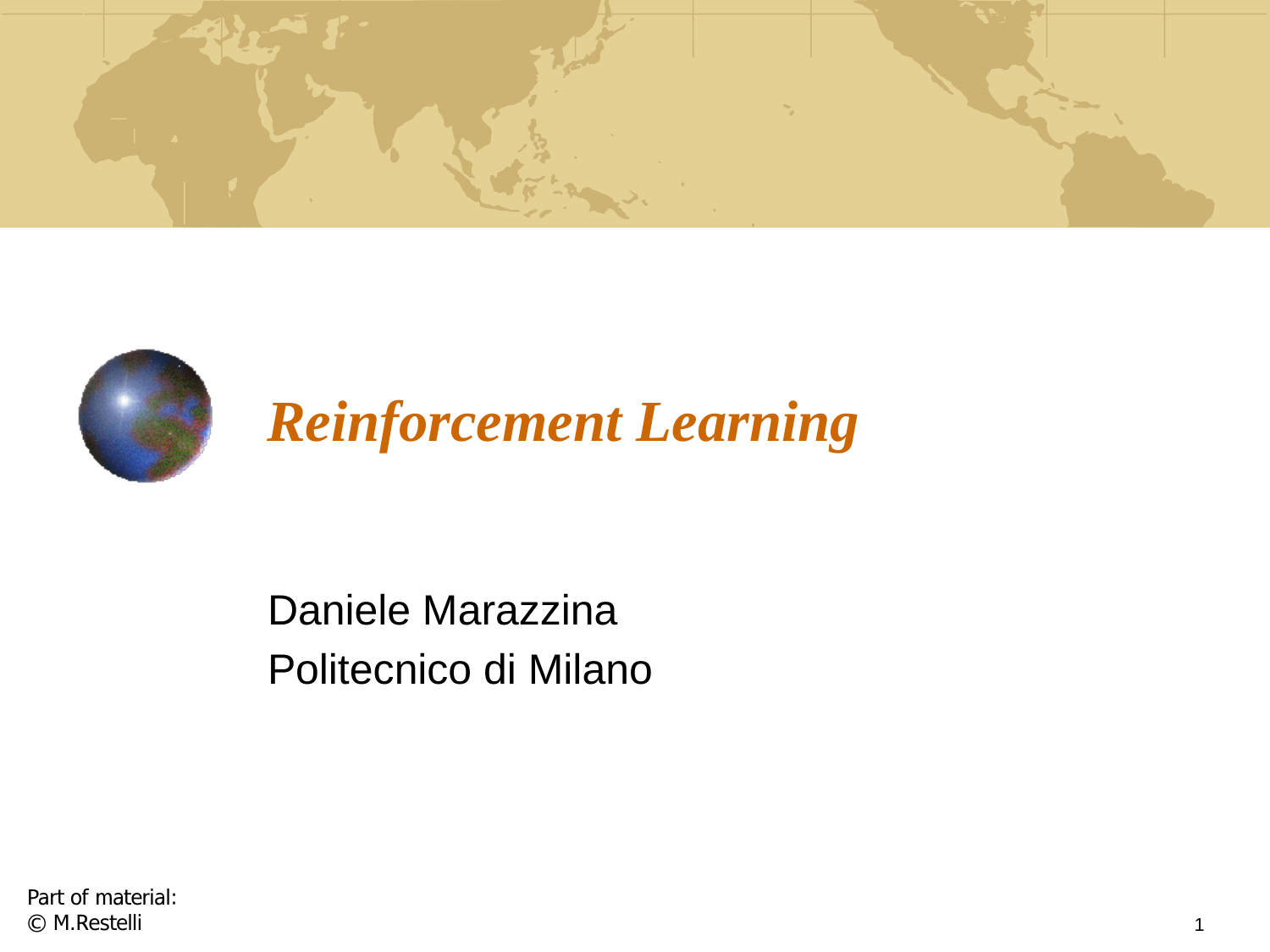

# Reinforcement Learning
Daniele Marazzina
Politecnico di Milano
Part of material:
© M.Restelli
1